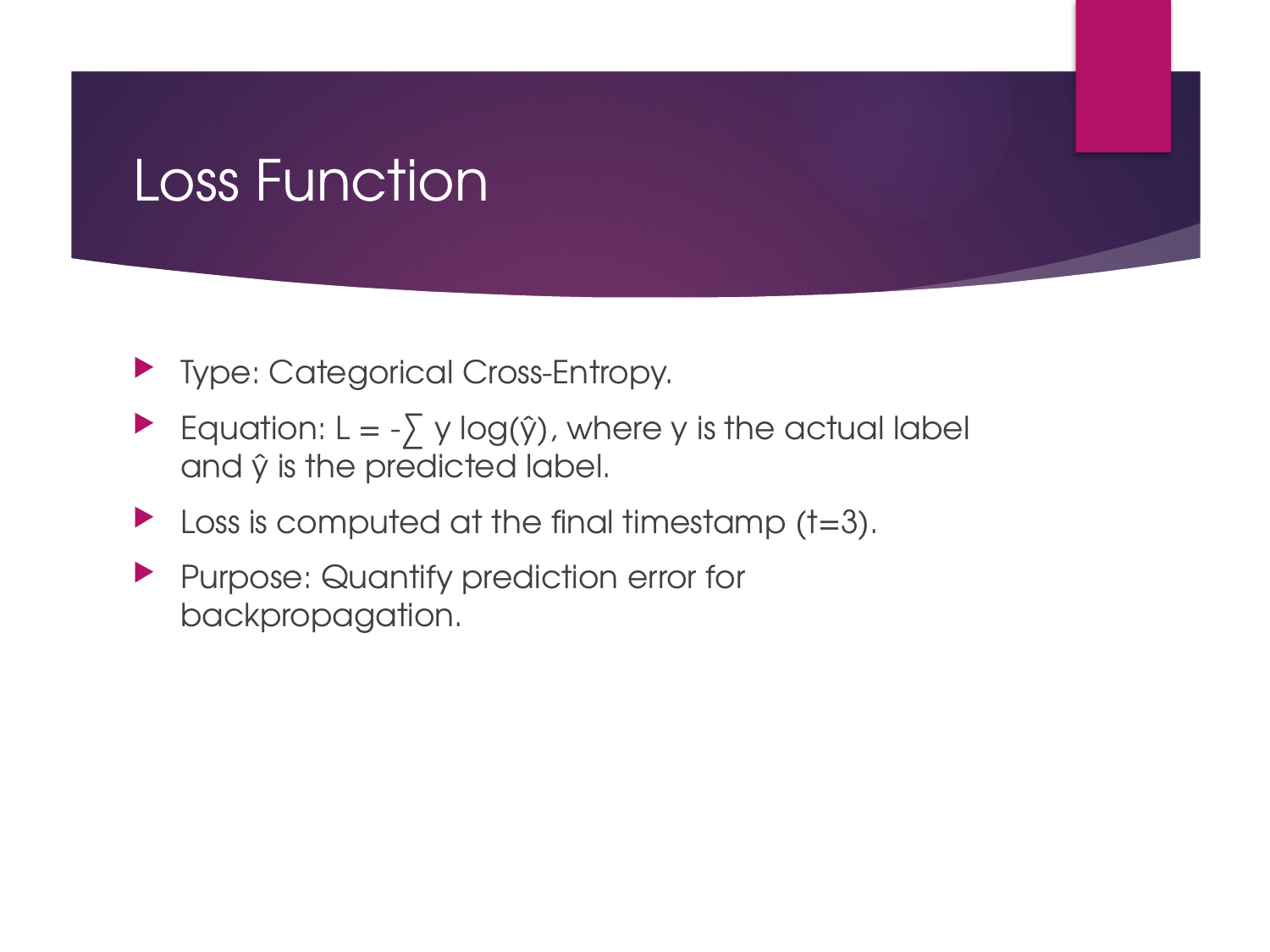

# Loss Function
Type: Categorical Cross-Entropy.
Equation: L = -∑ y log(ŷ), where y is the actual label and ŷ is the predicted label.
Loss is computed at the final timestamp (t=3).
Purpose: Quantify prediction error for backpropagation.